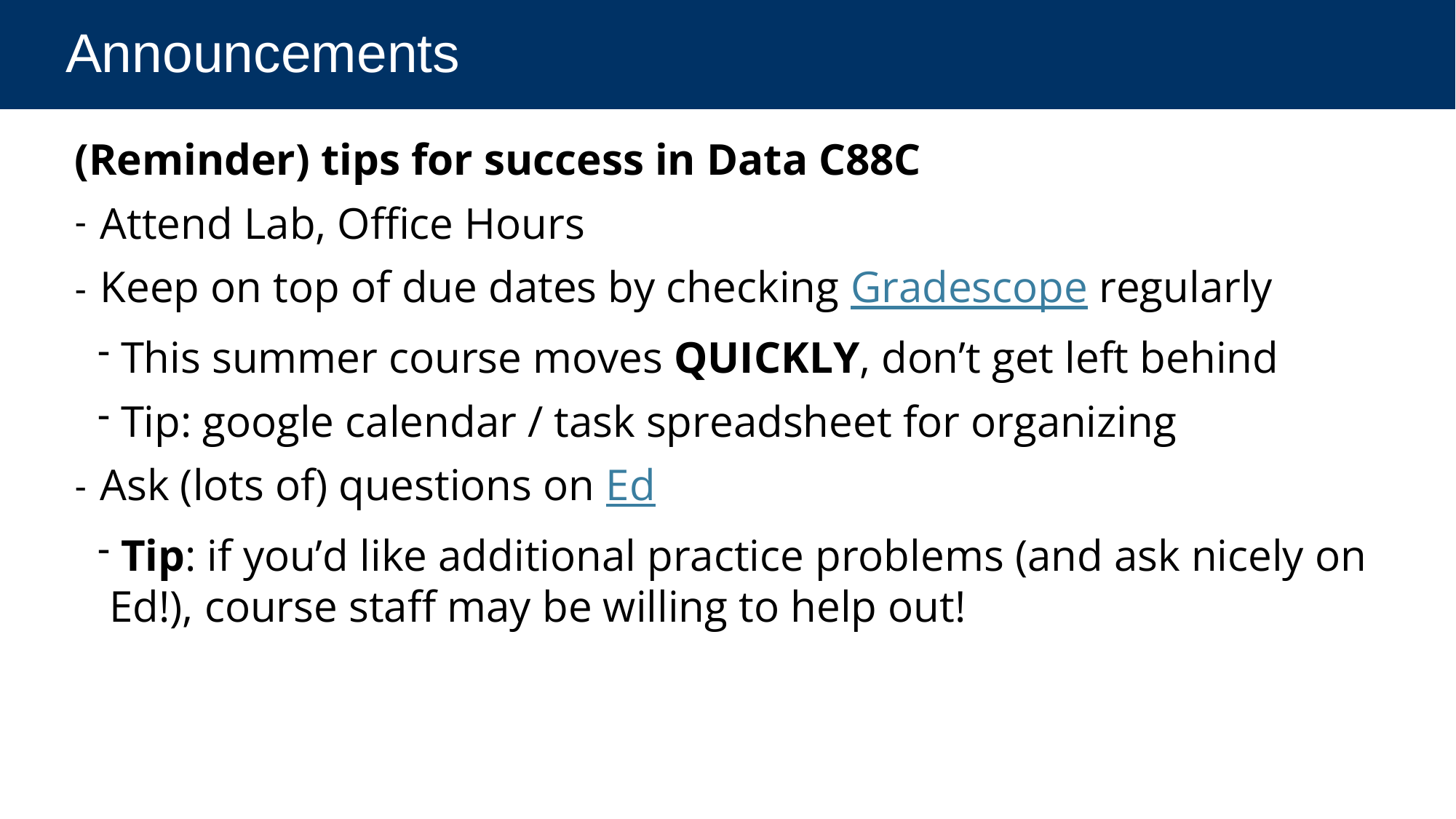

# Announcements
(Reminder) tips for success in Data C88C
 Attend Lab, Office Hours
 Keep on top of due dates by checking Gradescope regularly
 This summer course moves QUICKLY, don’t get left behind
 Tip: google calendar / task spreadsheet for organizing
 Ask (lots of) questions on Ed
 Tip: if you’d like additional practice problems (and ask nicely on Ed!), course staff may be willing to help out!